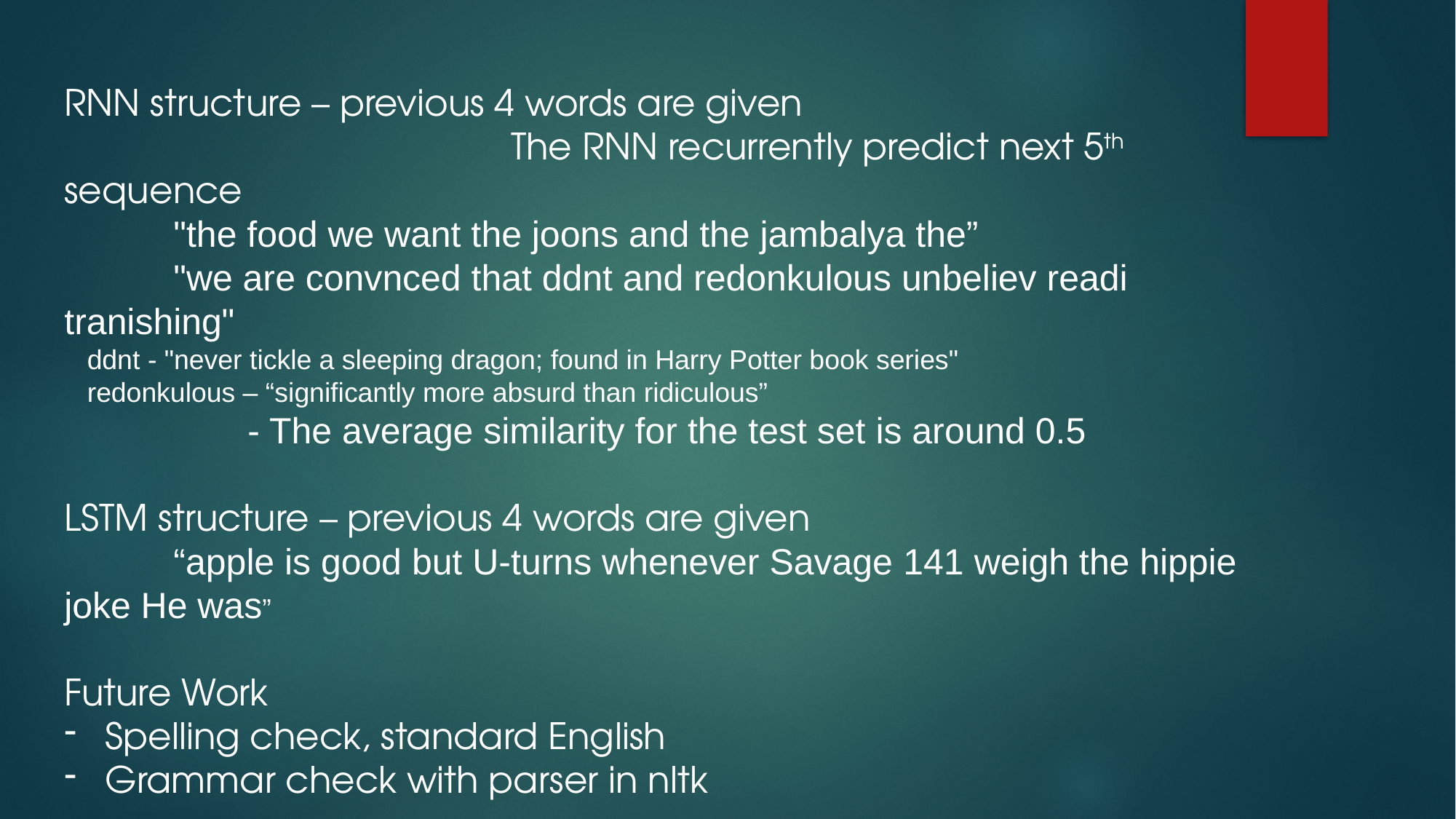

RNN structure – previous 4 words are given
				 The RNN recurrently predict next 5th sequence
	"the food we want the joons and the jambalya the”
	"we are convnced that ddnt and redonkulous unbeliev readi   tranishing"
   ddnt - "never tickle a sleeping dragon; found in Harry Potter book series"
   redonkulous – “significantly more absurd than ridiculous”
                  - The average similarity for the test set is around 0.5

LSTM structure – previous 4 words are given
	“apple is good but U-turns whenever Savage 141 weigh the hippie joke He was”

Future Work
Spelling check, standard English
Grammar check with parser in nltk